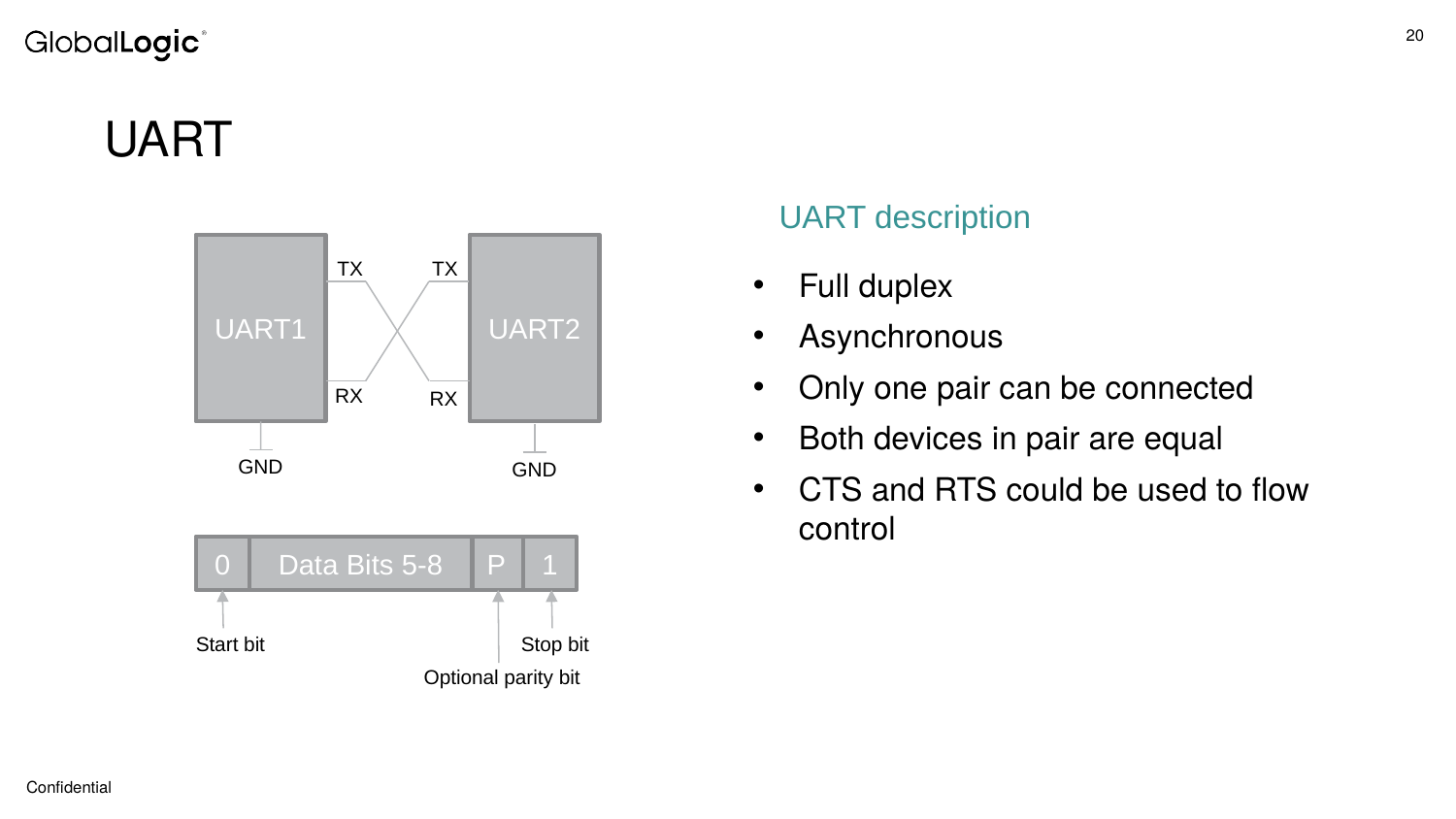

# UART
UART description
UART1
UART2
TX
TX
Full duplex
Asynchronous
Only one pair can be connected
Both devices in pair are equal
CTS and RTS could be used to flow control

RX
RX
GND
GND
0
Data Bits 5-8
P
1
Stop bit
Start bit
Optional parity bit